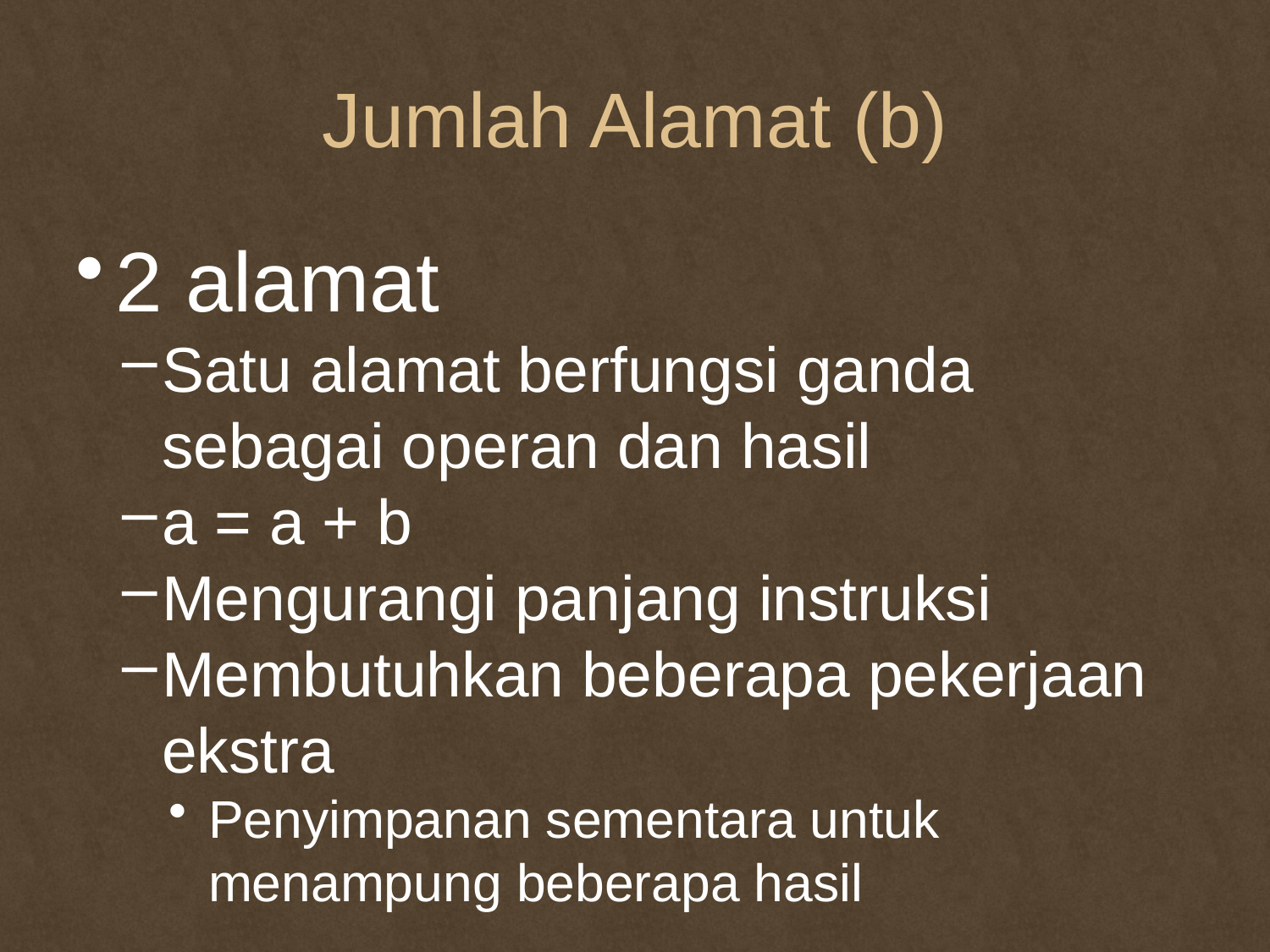

# Jumlah Alamat (b)
2 alamat
Satu alamat berfungsi ganda sebagai operan dan hasil
a = a + b
Mengurangi panjang instruksi
Membutuhkan beberapa pekerjaan ekstra
Penyimpanan sementara untuk menampung beberapa hasil